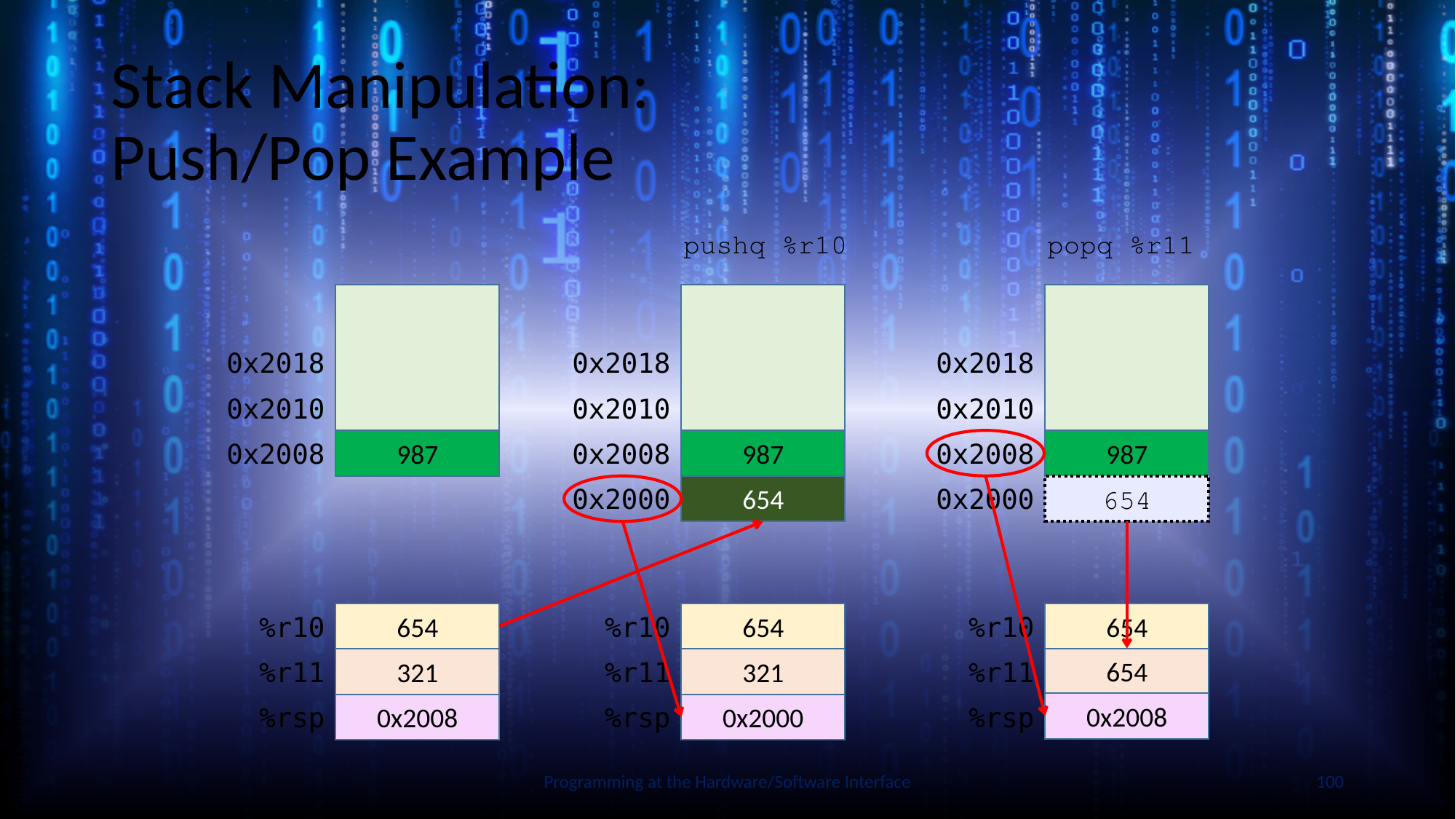

# Stack Manipulation: Push/Pop Example
pushq %r10
popq %r11

0x2018
0x2010
0x2008
987
0x2000
654
%r10
654
%r11
321
%rsp
0x2000

0x2018
0x2010
0x2008
987
0x2000
654
%r10
654
654
%r11
0x2008
%rsp
0x2018
0x2010
0x2008
987

Slide by Bohn
%r10
654
%r11
321
%rsp
0x2008
Programming at the Hardware/Software Interface
100